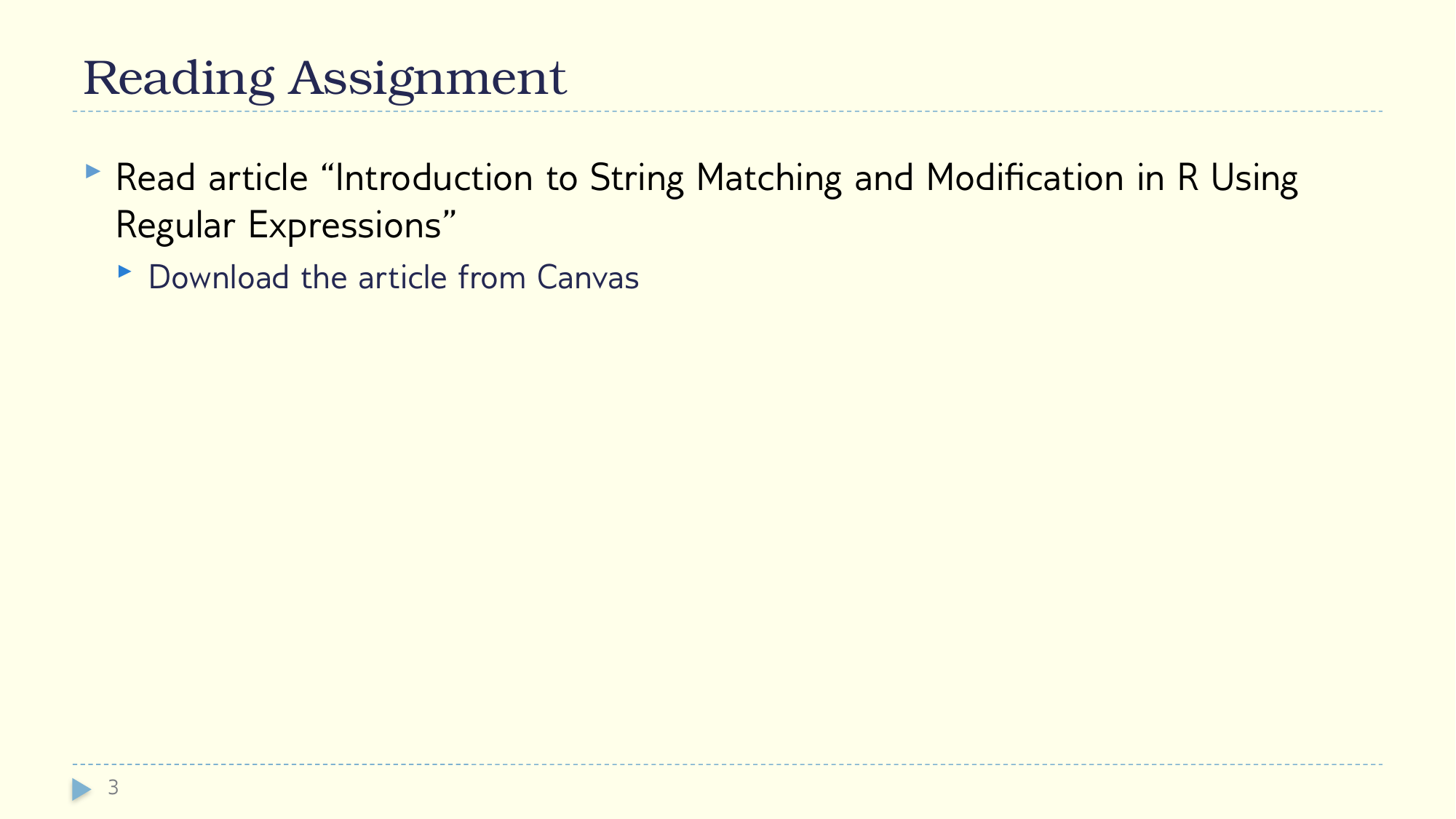

# Reading Assignment
Read article “Introduction to String Matching and Modification in R Using Regular Expressions”
Download the article from Canvas

3